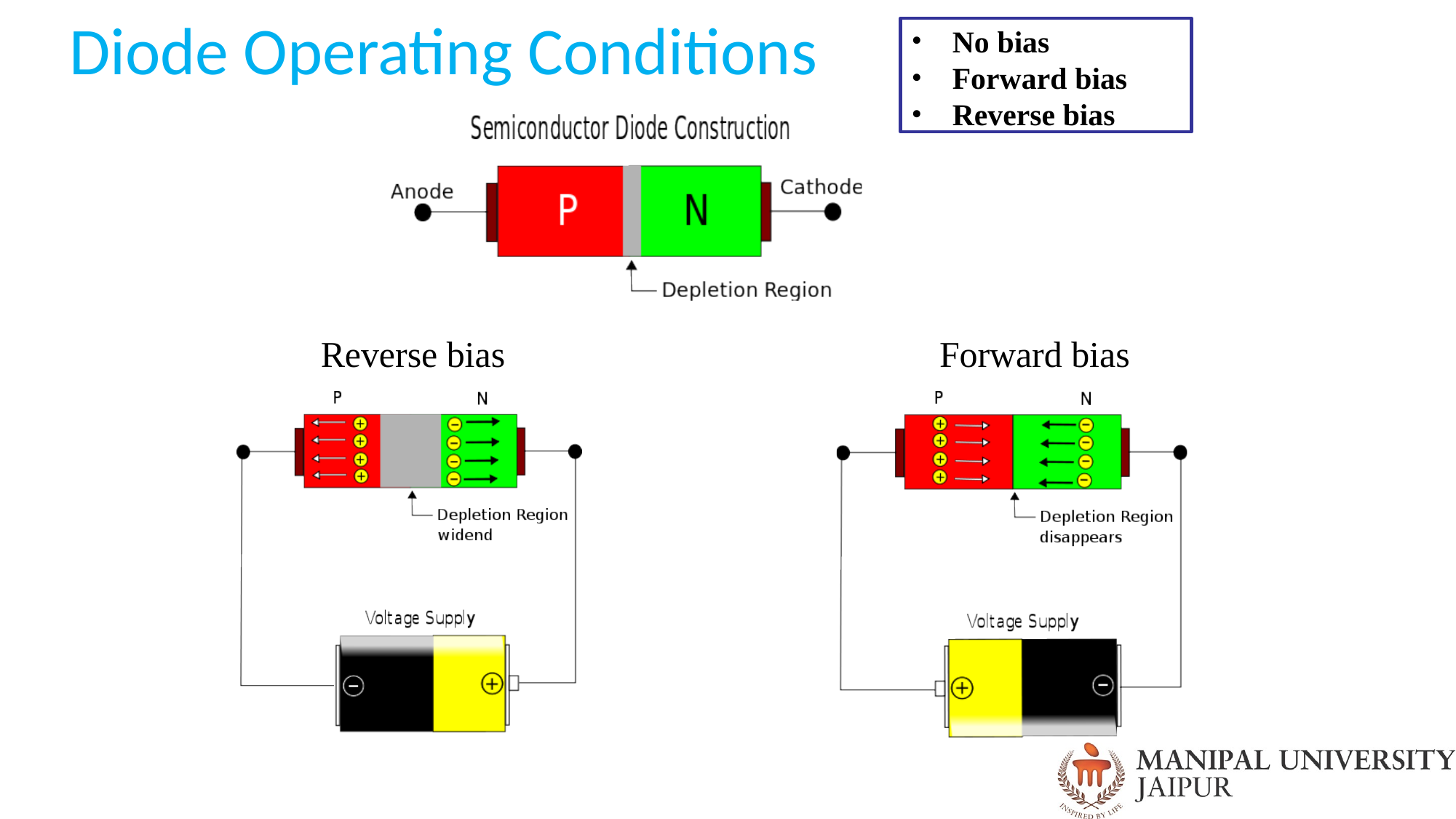

# Diode Operating Conditions

No bias
Forward bias
Reverse bias

Reverse bias
Forward bias